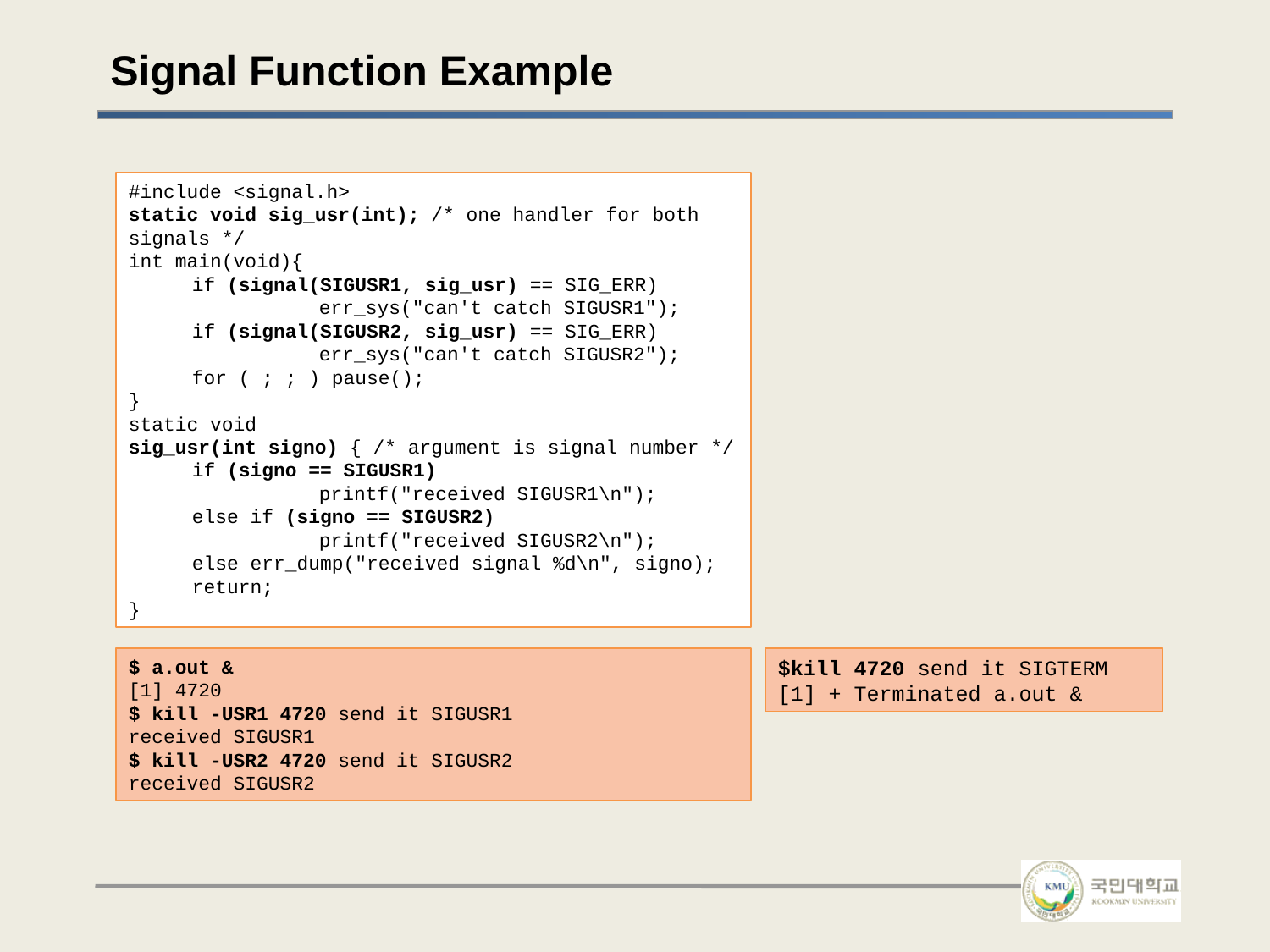

# Signal Function Example
#include <signal.h>
static void sig_usr(int); /* one handler for both signals */
int main(void){
if (signal(SIGUSR1, sig_usr) == SIG_ERR)
	err_sys("can't catch SIGUSR1");
if (signal(SIGUSR2, sig_usr) == SIG_ERR)
	err_sys("can't catch SIGUSR2");
for ( ; ; ) pause();
}
static void
sig_usr(int signo) { /* argument is signal number */
if (signo == SIGUSR1)
	printf("received SIGUSR1\n");
else if (signo == SIGUSR2)
	printf("received SIGUSR2\n");
else err_dump("received signal %d\n", signo);
return;
}
$ a.out &
[1] 4720
$ kill -USR1 4720 send it SIGUSR1
received SIGUSR1
$ kill -USR2 4720 send it SIGUSR2
received SIGUSR2
$kill 4720 send it SIGTERM
[1] + Terminated a.out &